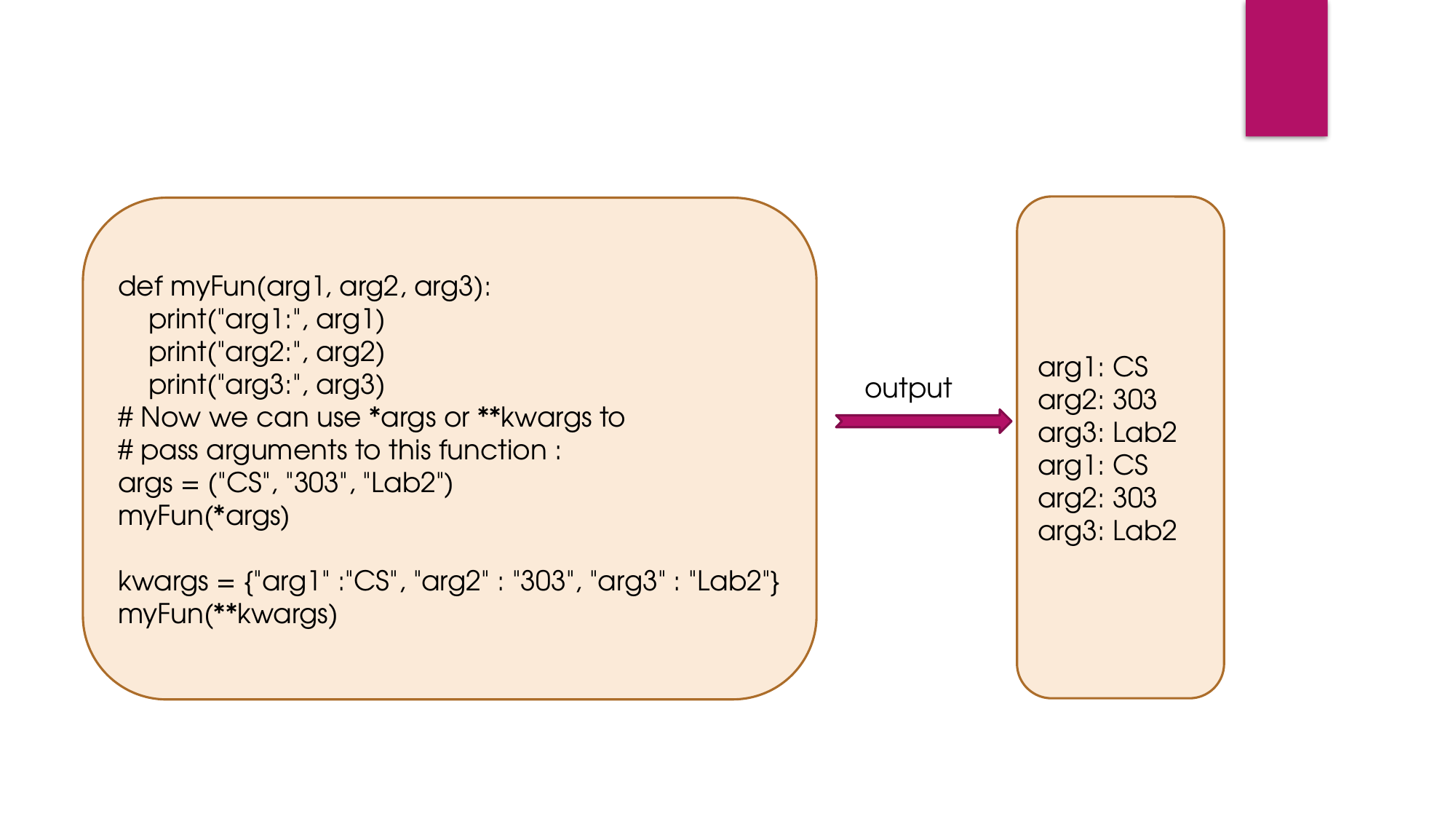

arg1: CS
arg2: 303
arg3: Lab2
arg1: CS
arg2: 303
arg3: Lab2
def myFun(arg1, arg2, arg3):
    print("arg1:", arg1)
    print("arg2:", arg2)
    print("arg3:", arg3)
# Now we can use *args or **kwargs to
# pass arguments to this function :
args = ("CS", "303", "Lab2")
myFun(*args)

kwargs = {"arg1" :"CS", "arg2" : "303", "arg3" : "Lab2"}
myFun(**kwargs)
output